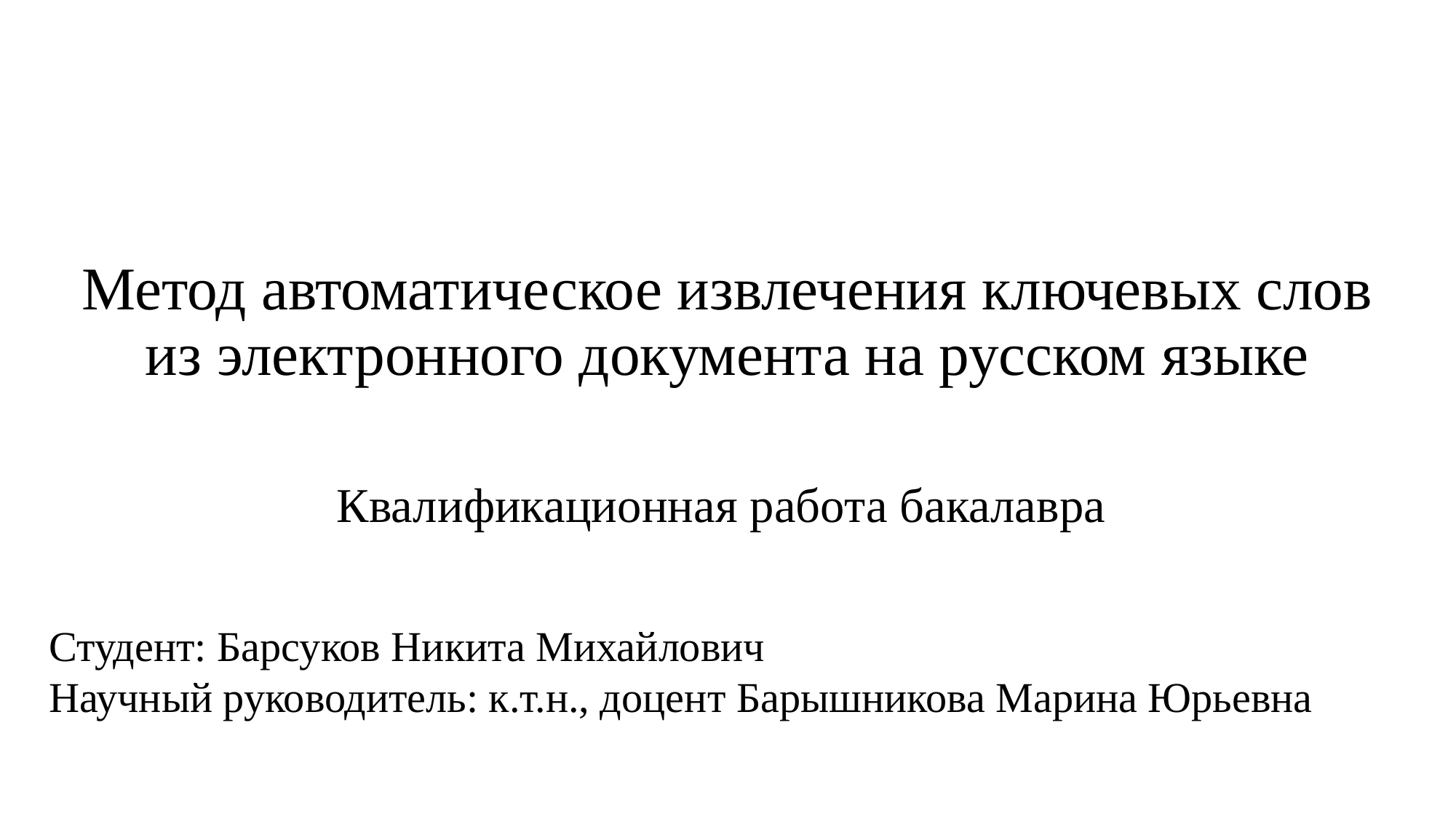

# Метод автоматическое извлечения ключевых слов из электронного документа на русском языке
Квалификационная работа бакалавра

Студент: Барсуков Никита Михайлович
Научный руководитель: к.т.н., доцент Барышникова Марина Юрьевна